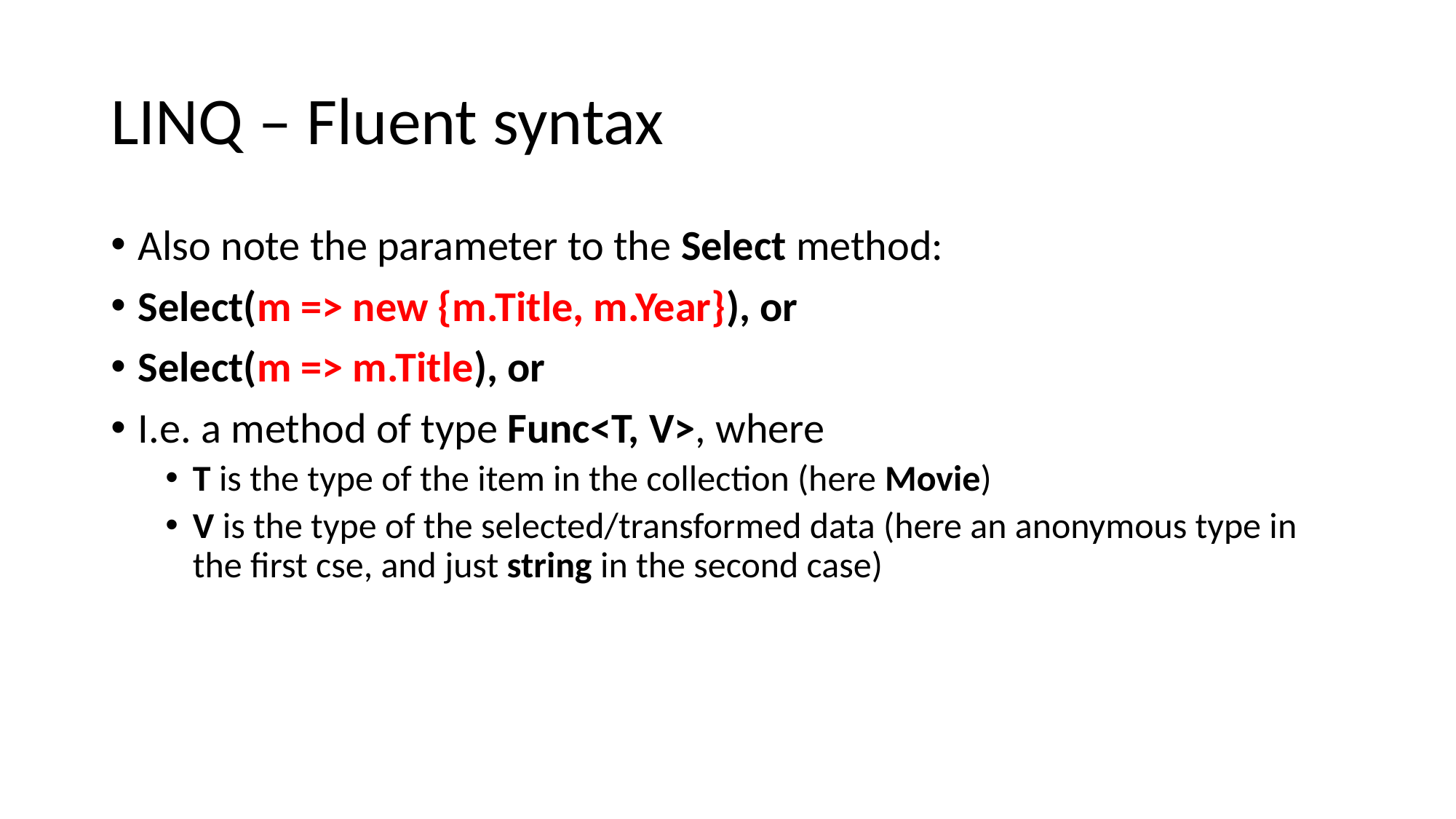

# LINQ – Fluent syntax
Also note the parameter to the Select method:
Select(m => new {m.Title, m.Year}), or
Select(m => m.Title), or
I.e. a method of type Func<T, V>, where
T is the type of the item in the collection (here Movie)
V is the type of the selected/transformed data (here an anonymous type in the first cse, and just string in the second case)